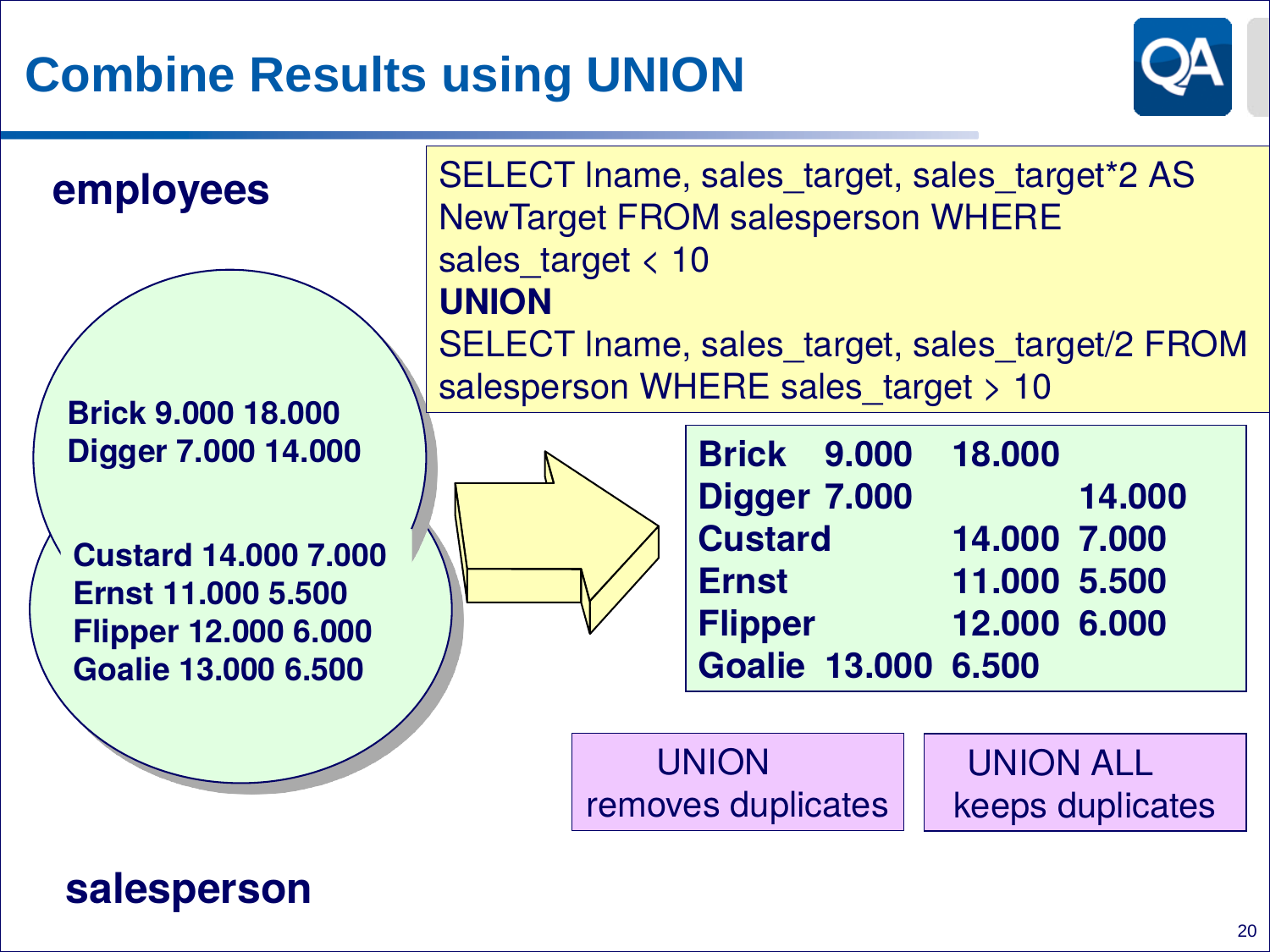

# Combine Results using UNION

SELECT lname, sales_target, sales_target*2 AS NewTarget FROM salesperson WHERE sales_target < 10
UNION
SELECT lname, sales_target, sales_target/2 FROM salesperson WHERE sales_target > 10
employees
Mailing List

Brick 9.000 18.000
Digger 7.000 14.000
Brick   	9.000  	18.000
Digger 	7.000 		14.000
Custard 	14.000 	7.000
Ernst      	11.000 	5.500
Flipper    	12.000 	6.000
Goalie	13.000	6.500

Custard 14.000 7.000
Ernst 11.000 5.500
Flipper 12.000 6.000
Goalie 13.000 6.500
UNION
removes duplicates
UNION ALL
keeps duplicates
salesperson